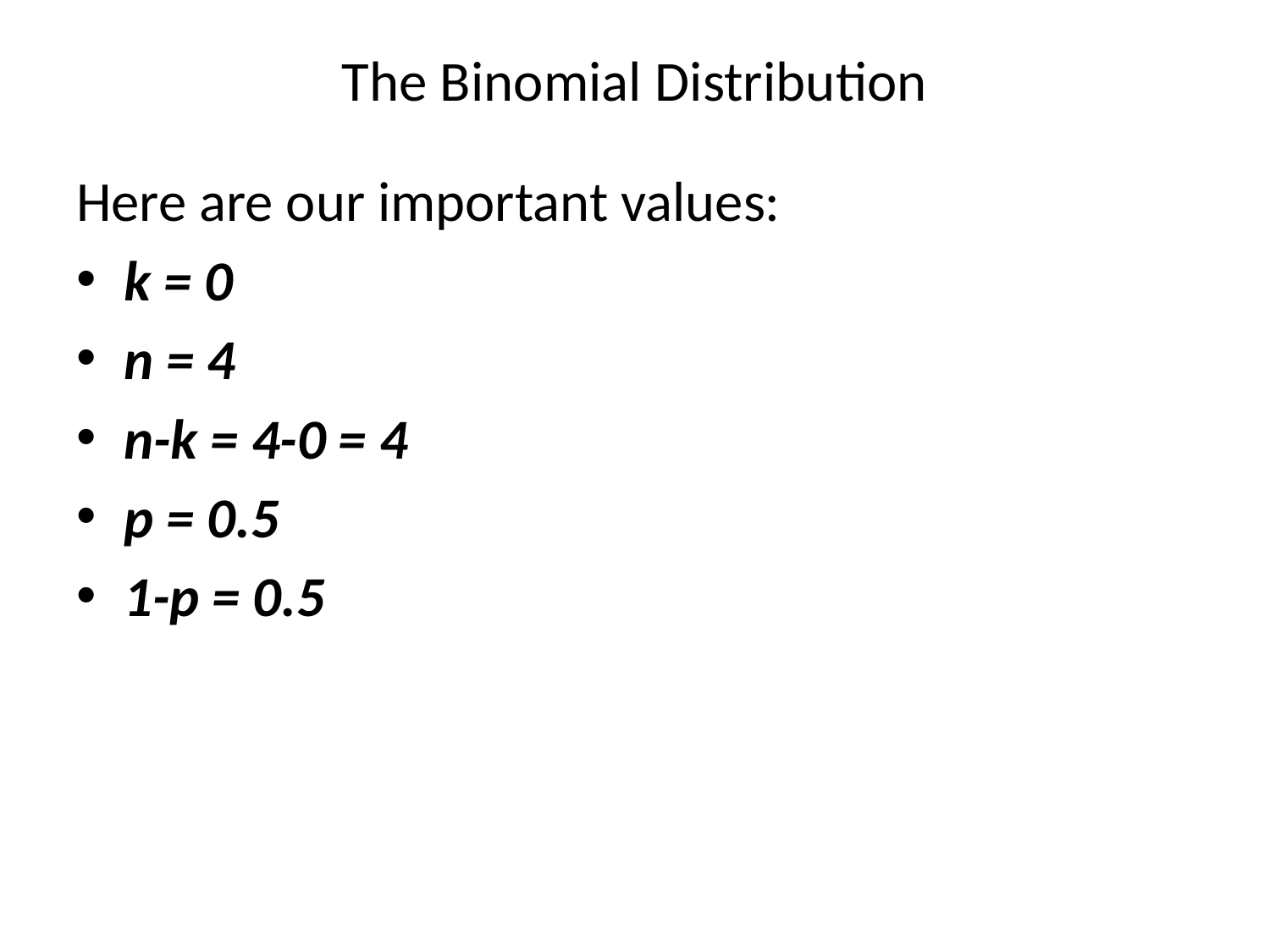

# The Binomial Distribution
Here are our important values:
k = 0
n = 4
n-k = 4-0 = 4
p = 0.5
1-p = 0.5